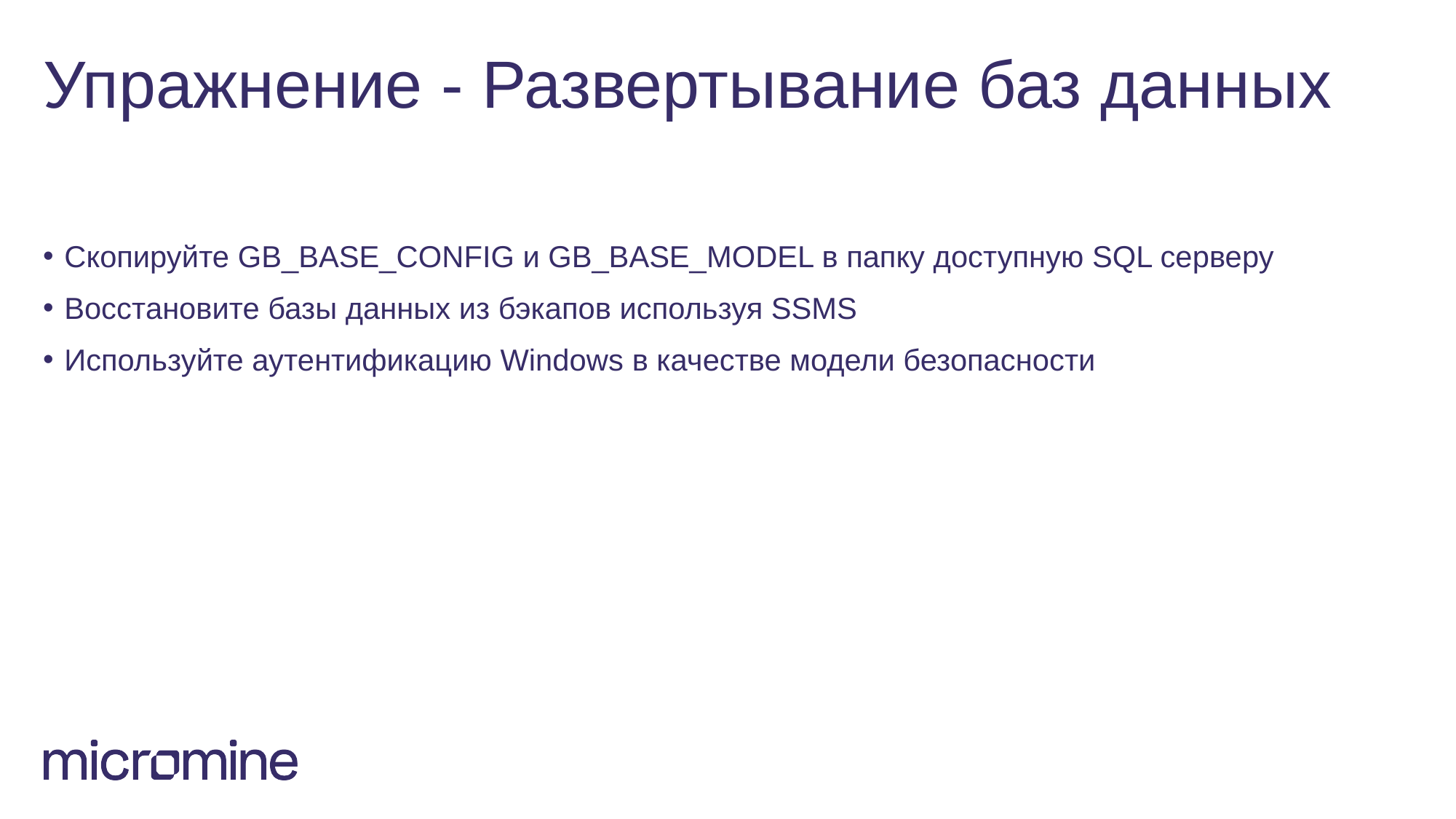

# Упражнение - Развертывание баз данных
Скопируйте GB_BASE_CONFIG и GB_BASE_MODEL в папку доступную SQL серверу
Восстановите базы данных из бэкапов используя SSMS
Используйте аутентификацию Windows в качестве модели безопасности